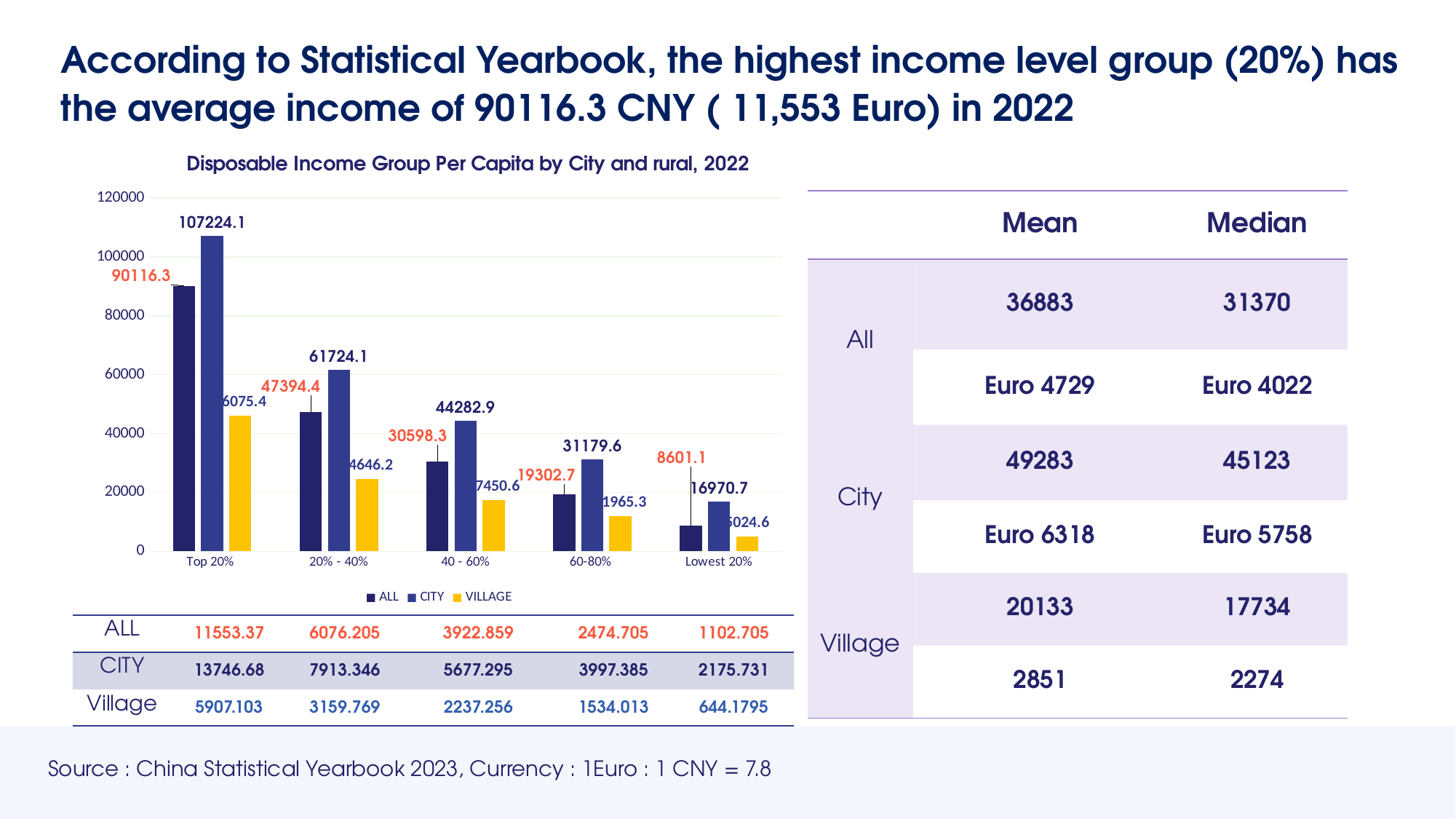

# According to Statistical Yearbook, the highest income level group (20%) has the average income of 90116.3 CNY ( 11,553 Euro) in 2022

### Chart: Disposable Income Group Per Capita by City and rural, 2022

| Category | ALL | CITY | VILLAGE |
|---|---|---|---|
| Top 20%  | 90116.3 | 107224.1 | 46075.4 |
| 20% - 40% | 47394.4 | 61724.1 | 24646.2 |
| 40 - 60% | 30598.3 | 44282.9 | 17450.6 |
| 60-80%  | 19302.7 | 31179.6 | 11965.3 |
| Lowest 20% | 8601.1 | 16970.7 | 5024.6 |
|  | Mean | Median |
| --- | --- | --- |
| All | 36883 | 31370 |
|  | Euro 4729 | Euro 4022 |
| City | 49283 | 45123 |
|  | Euro 6318 | Euro 5758 |
| Village | 20133 | 17734 |
|  | 2851 | 2274 |
| ALL | 11553.37 | 6076.205 | 3922.859 | 2474.705 | 1102.705 |
| --- | --- | --- | --- | --- | --- |
| CITY | 13746.68 | 7913.346 | 5677.295 | 3997.385 | 2175.731 |
| Village | 5907.103 | 3159.769 | 2237.256 | 1534.013 | 644.1795 |
Source : China Statistical Yearbook 2023, Currency : 1Euro : 1 CNY = 7.8